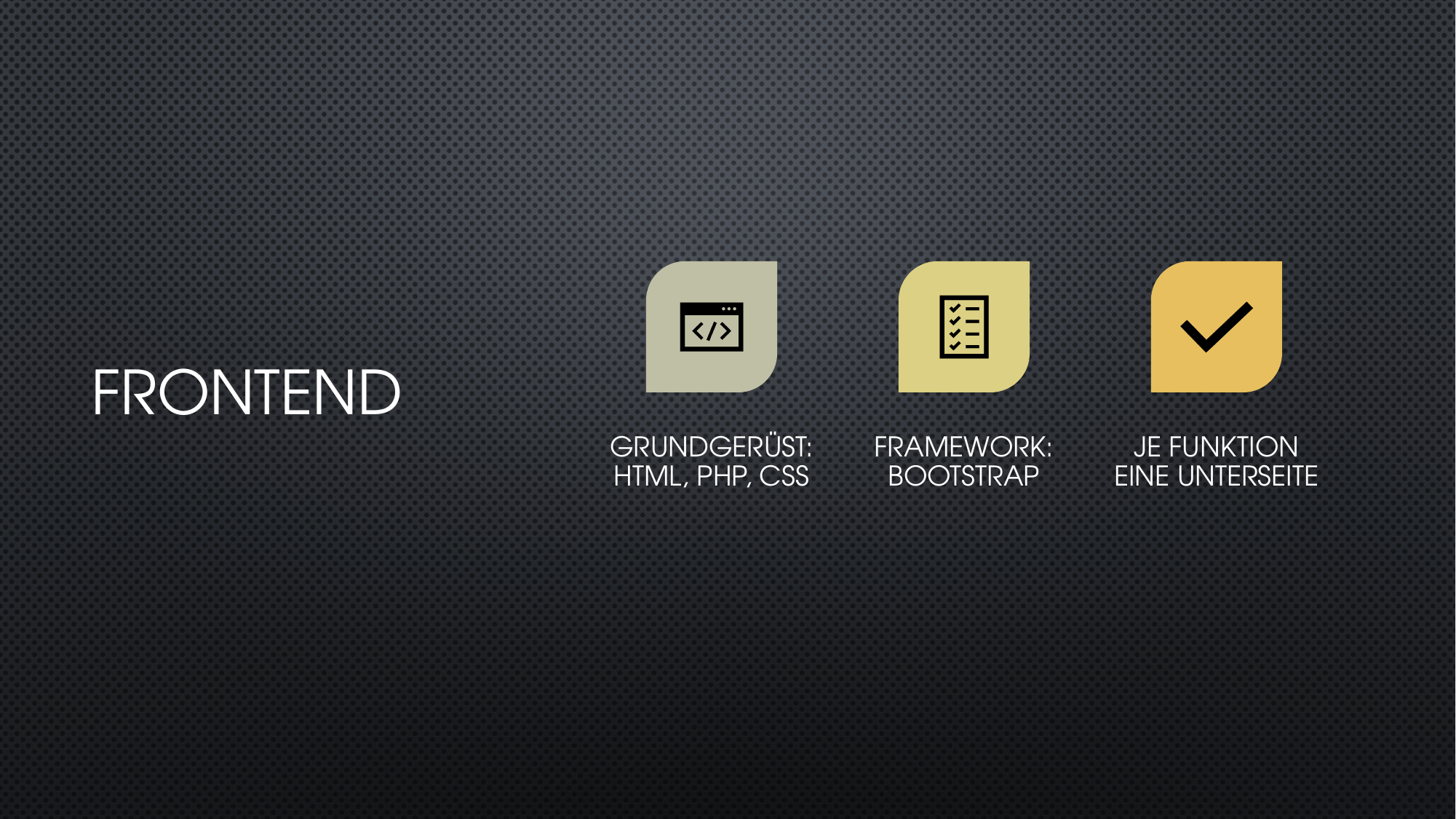

Grundgerüst: HTML, PHP, CSS
Framework: bootstrap
Je Funktion eine Unterseite
# Frontend